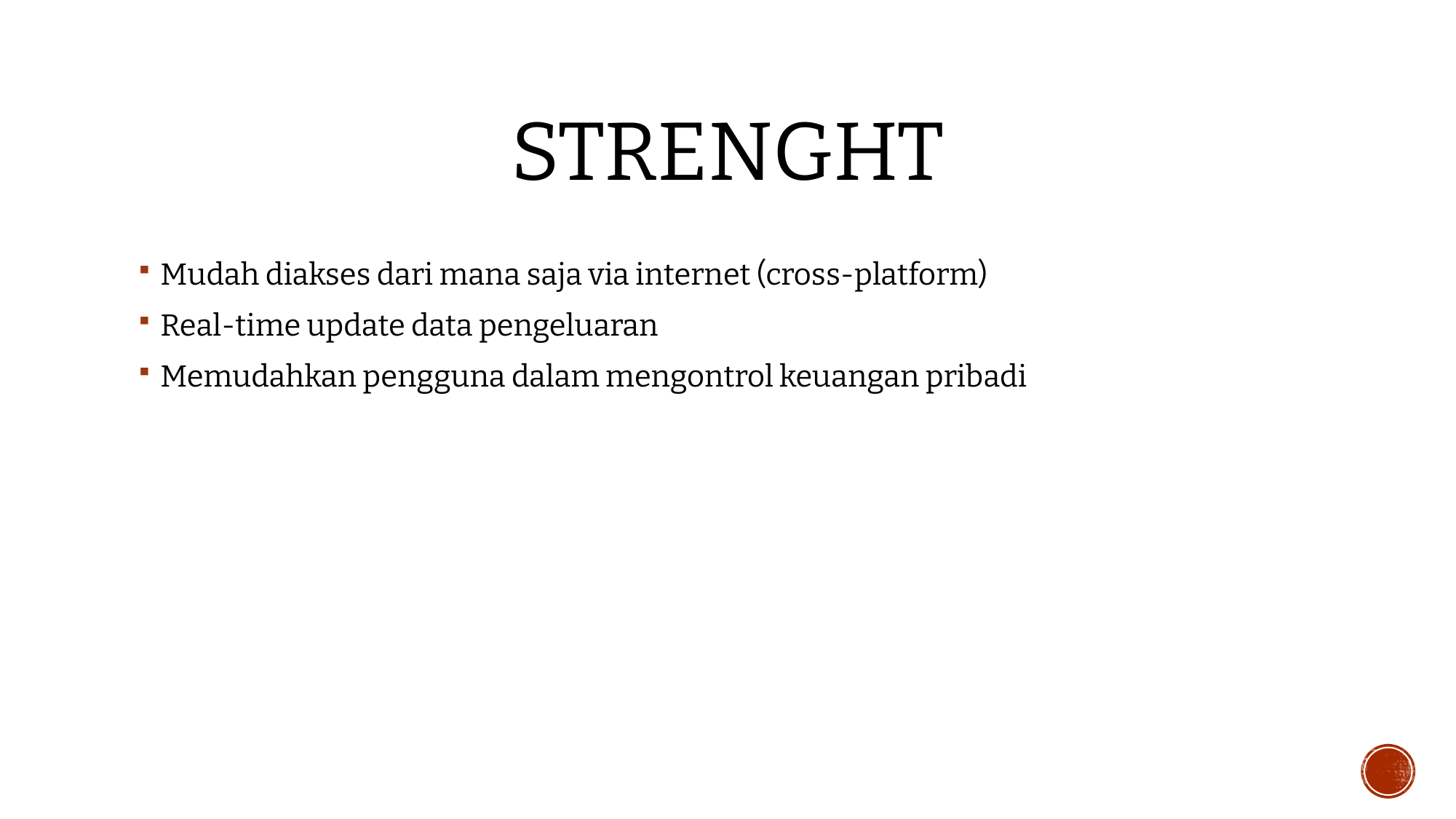

# Strenght
Mudah diakses dari mana saja via internet (cross-platform)
Real-time update data pengeluaran
Memudahkan pengguna dalam mengontrol keuangan pribadi